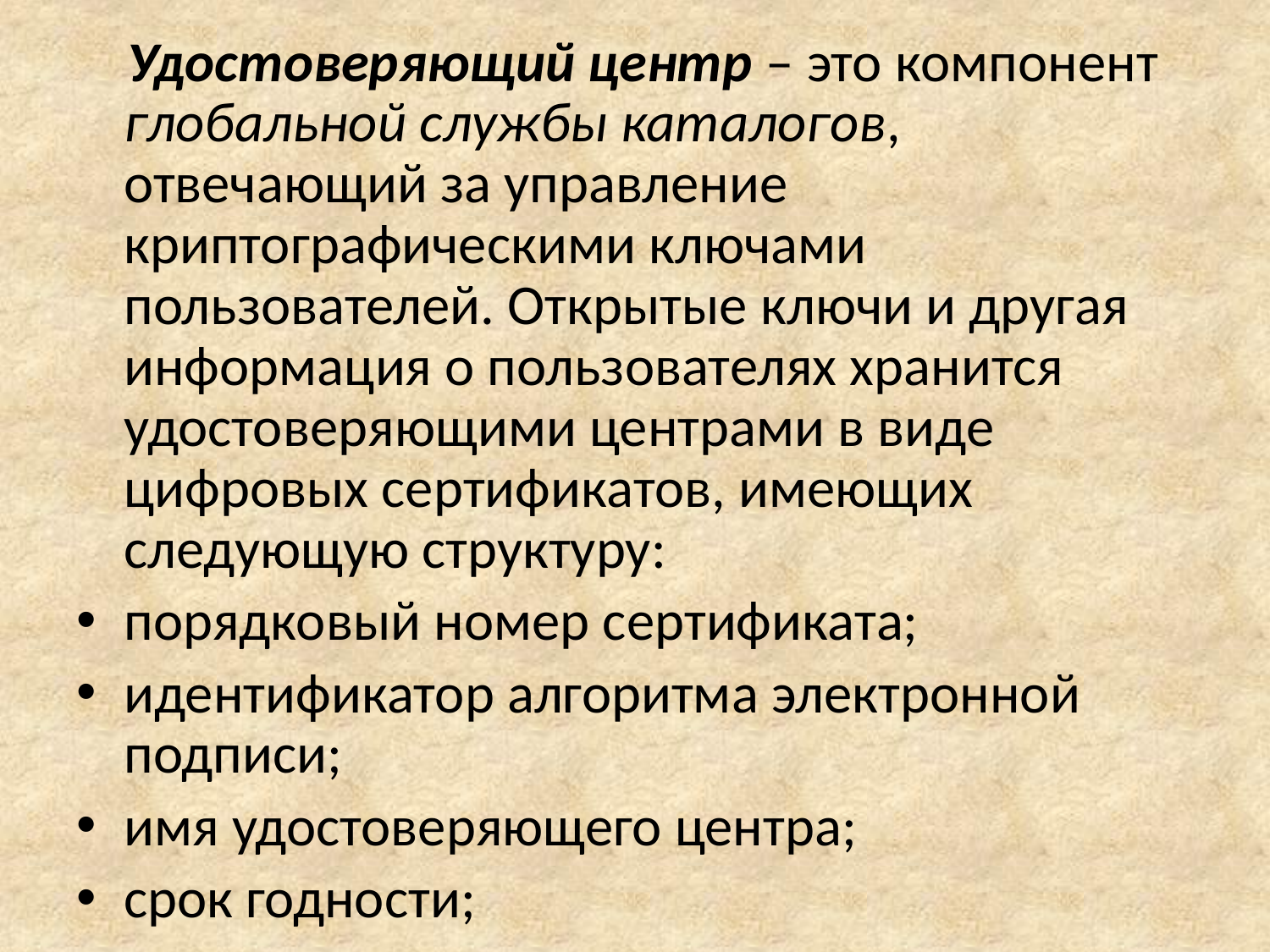

Удостоверяющий центр – это компонент глобальной службы каталогов, отвечающий за управление криптографическими ключами пользователей. Открытые ключи и другая информация о пользователях хранится удостоверяющими центрами в виде цифровых сертификатов, имеющих следующую структуру:
порядковый номер сертификата;
идентификатор алгоритма электронной подписи;
имя удостоверяющего центра;
срок годности;